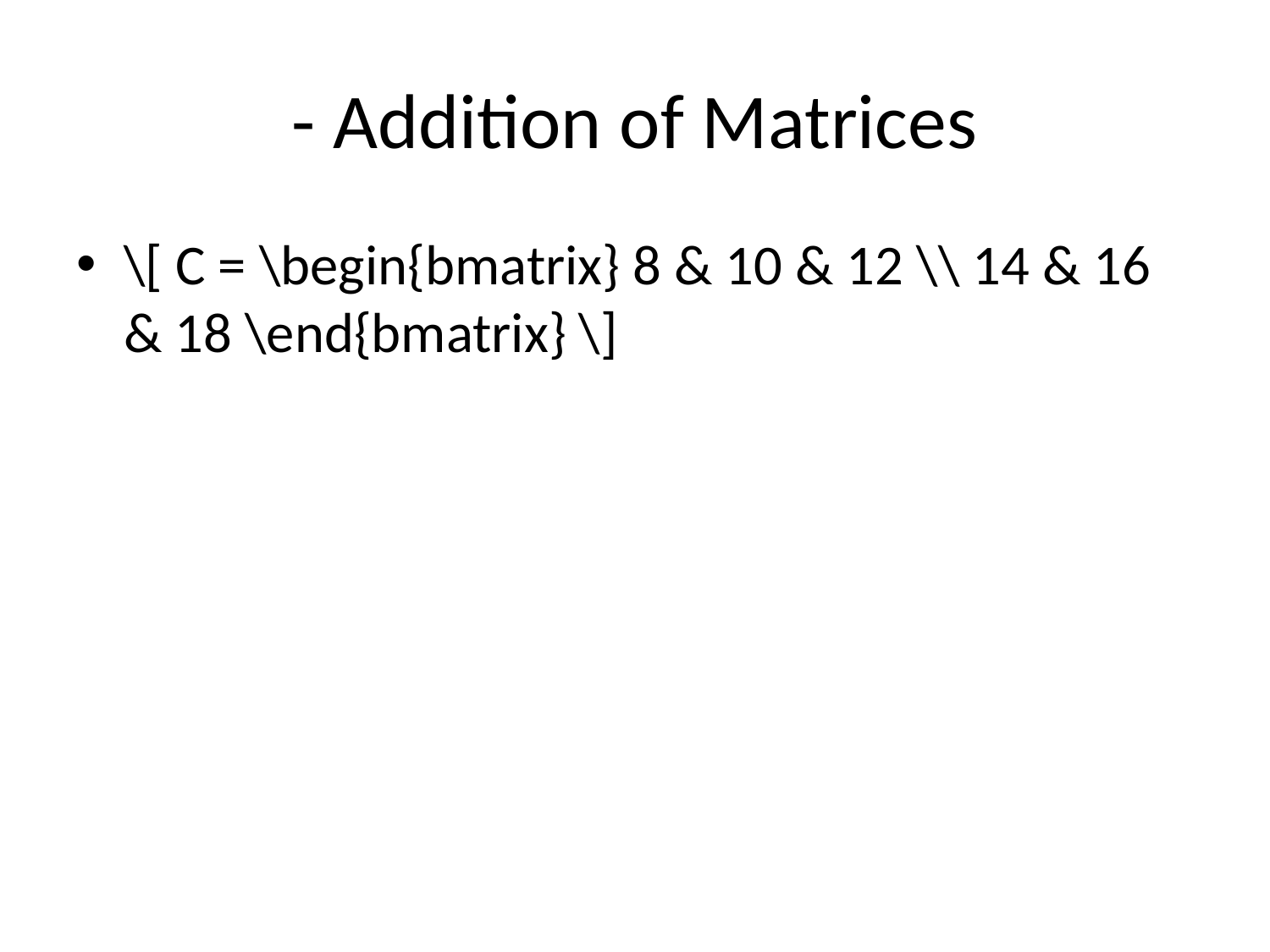

# - Addition of Matrices
\[ C = \begin{bmatrix} 8 & 10 & 12 \\ 14 & 16 & 18 \end{bmatrix} \]